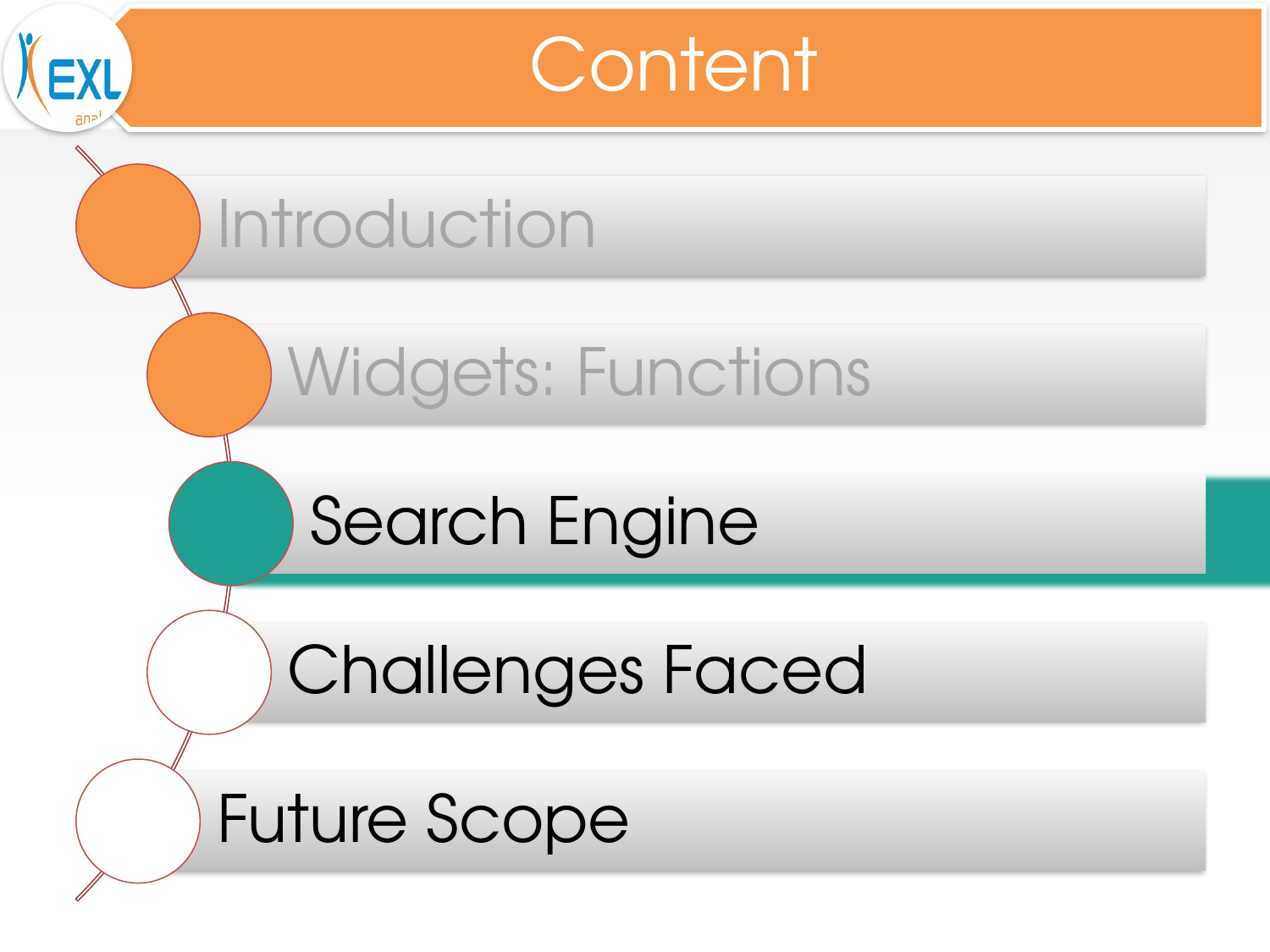

Content
#
Introduction
Widgets: Functions
Search Engine
Challenges Faced
Future Scope